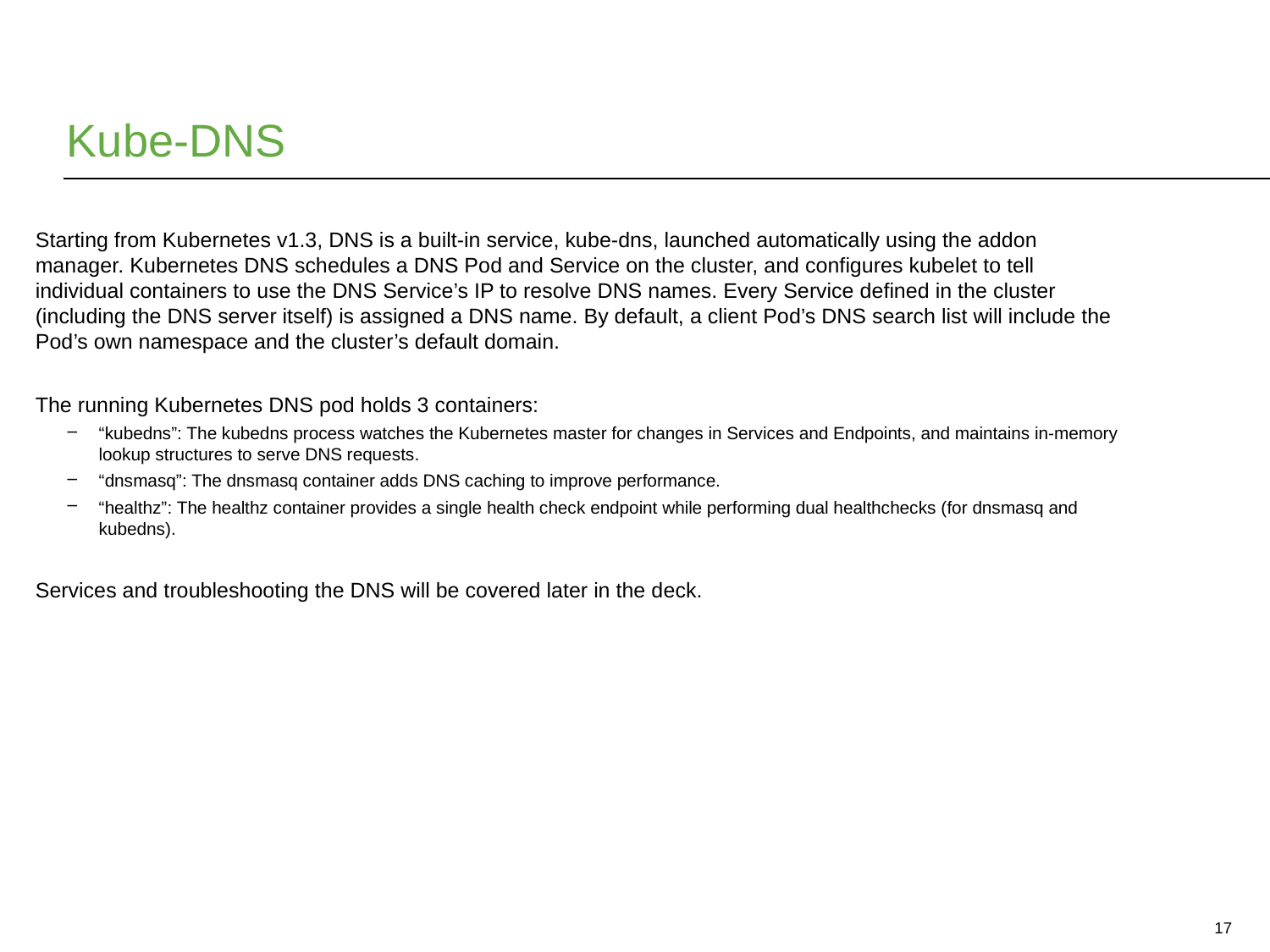

# Kube-DNS
Starting from Kubernetes v1.3, DNS is a built-in service, kube-dns, launched automatically using the addon manager. Kubernetes DNS schedules a DNS Pod and Service on the cluster, and configures kubelet to tell individual containers to use the DNS Service’s IP to resolve DNS names. Every Service defined in the cluster (including the DNS server itself) is assigned a DNS name. By default, a client Pod’s DNS search list will include the Pod’s own namespace and the cluster’s default domain.

The running Kubernetes DNS pod holds 3 containers:
“kubedns”: The kubedns process watches the Kubernetes master for changes in Services and Endpoints, and maintains in-memory lookup structures to serve DNS requests.
“dnsmasq”: The dnsmasq container adds DNS caching to improve performance.
“healthz”: The healthz container provides a single health check endpoint while performing dual healthchecks (for dnsmasq and kubedns).

Services and troubleshooting the DNS will be covered later in the deck.
17